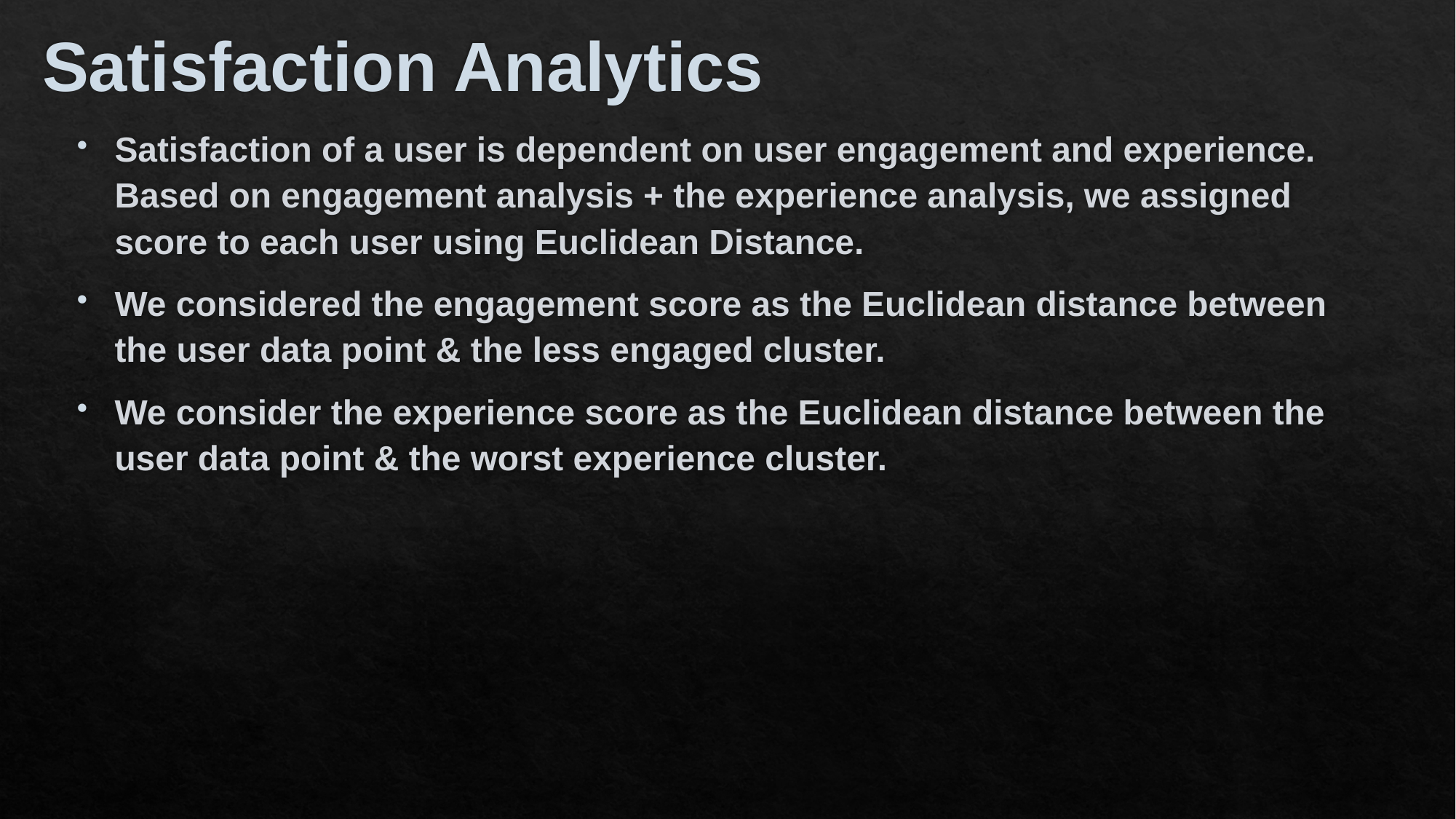

# Satisfaction Analytics
Satisfaction of a user is dependent on user engagement and experience. Based on engagement analysis + the experience analysis, we assigned score to each user using Euclidean Distance.
We considered the engagement score as the Euclidean distance between the user data point & the less engaged cluster.
We consider the experience score as the Euclidean distance between the user data point & the worst experience cluster.